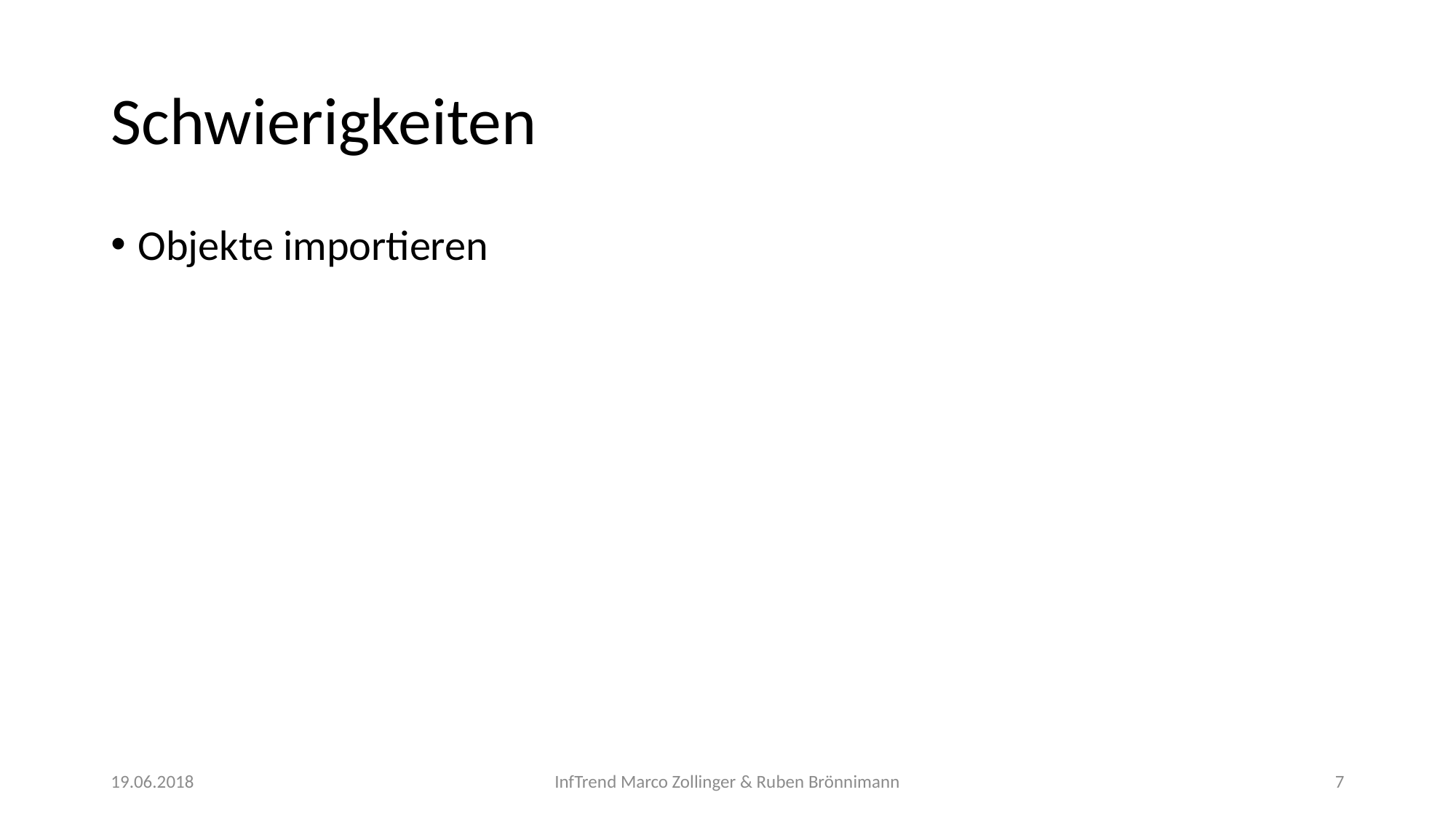

# Schwierigkeiten
Objekte importieren
19.06.2018
InfTrend Marco Zollinger & Ruben Brönnimann
7